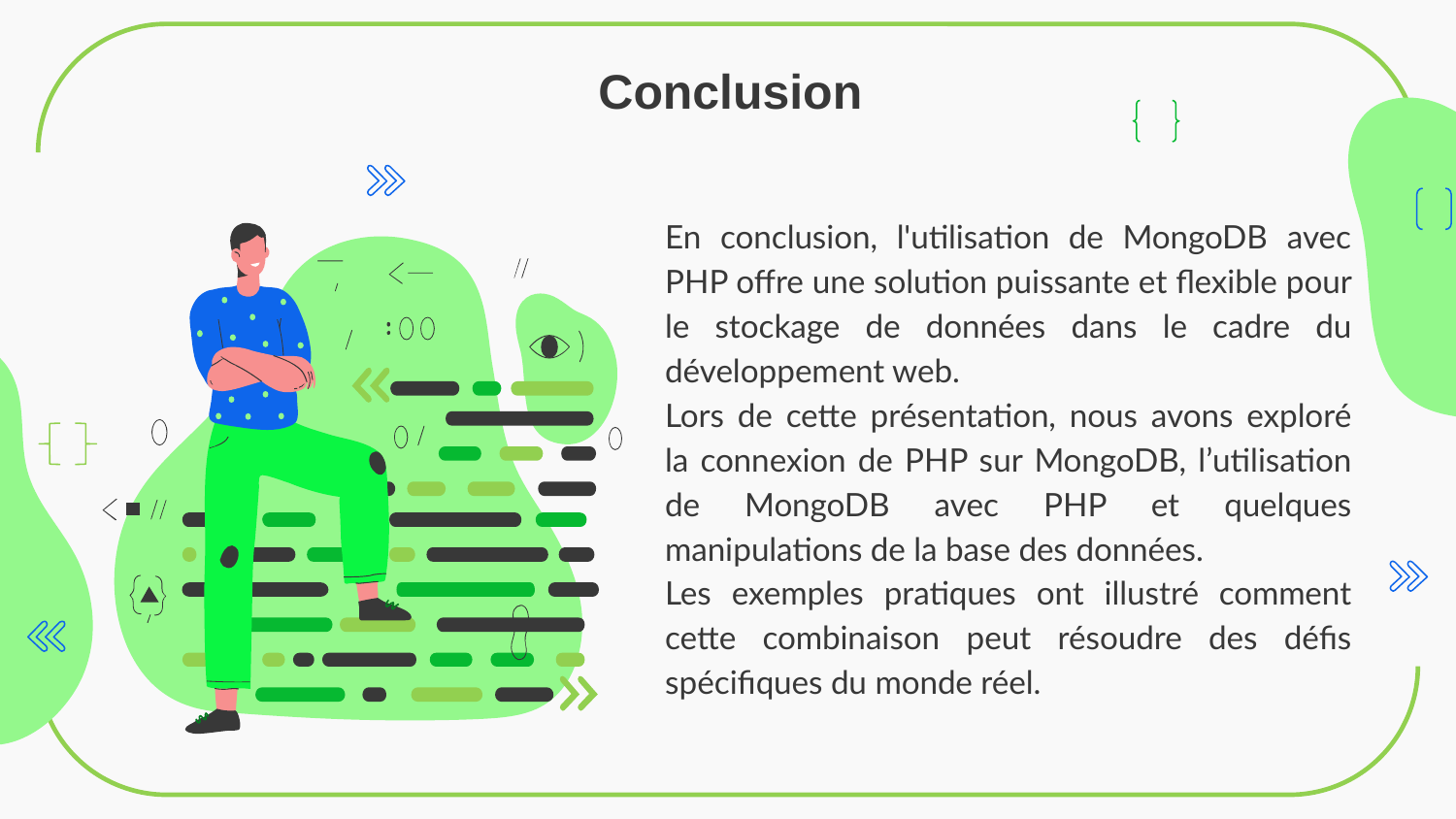

# Conclusion

En conclusion, l'utilisation de MongoDB avec PHP offre une solution puissante et flexible pour le stockage de données dans le cadre du développement web.
Lors de cette présentation, nous avons exploré la connexion de PHP sur MongoDB, l’utilisation de MongoDB avec PHP et quelques manipulations de la base des données.
Les exemples pratiques ont illustré comment cette combinaison peut résoudre des défis spécifiques du monde réel.